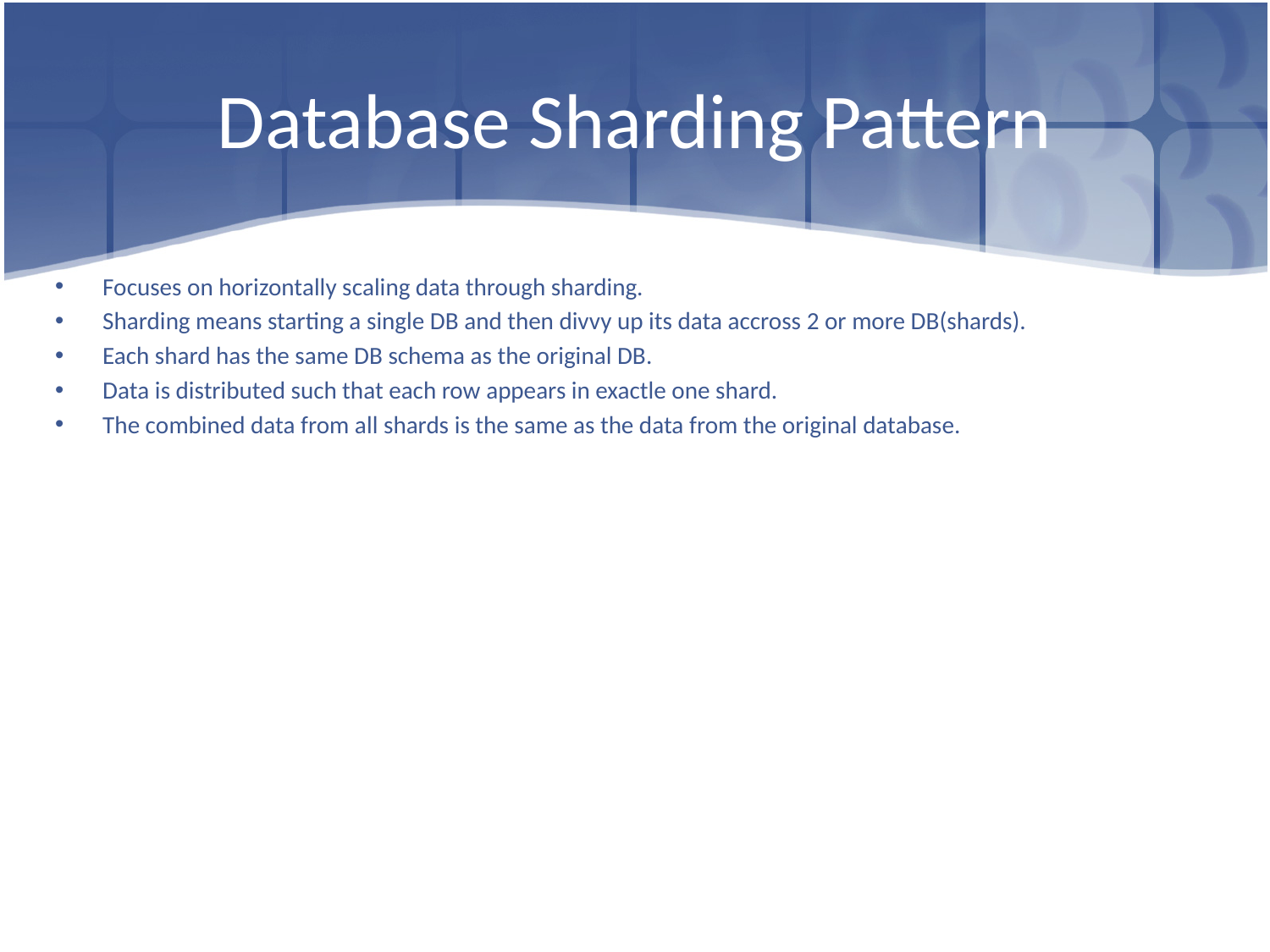

# Database Sharding Pattern
Focuses on horizontally scaling data through sharding.
Sharding means starting a single DB and then divvy up its data accross 2 or more DB(shards).
Each shard has the same DB schema as the original DB.
Data is distributed such that each row appears in exactle one shard.
The combined data from all shards is the same as the data from the original database.